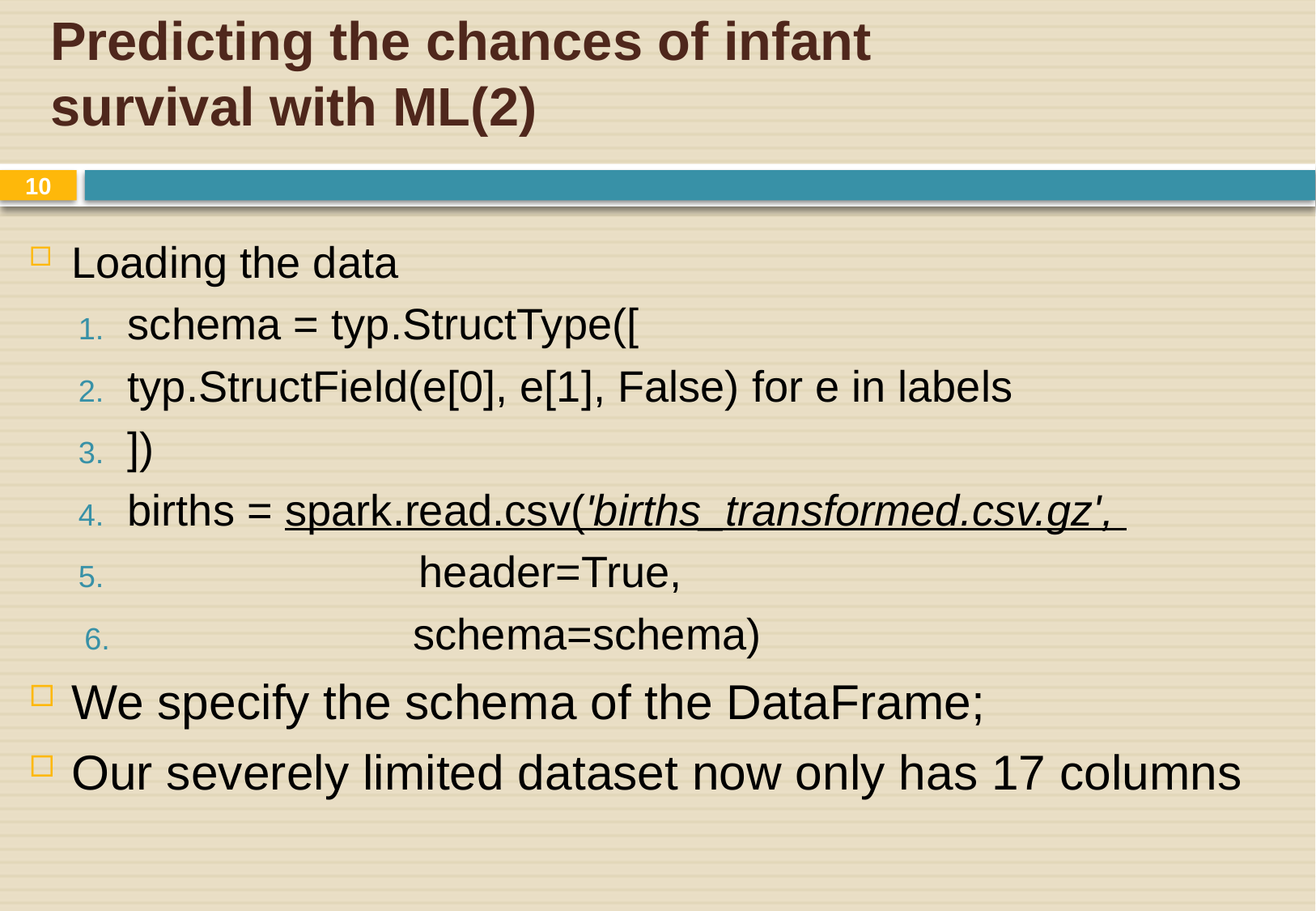

# Predicting the chances of infant survival with ML(2)
10
Loading the data
schema = typ.StructType([
typ.StructField(e[0], e[1], False) for e in labels
])
births = spark.read.csv('births_transformed.csv.gz',
                        header=True,
                        schema=schema)
We specify the schema of the DataFrame;
Our severely limited dataset now only has 17 columns